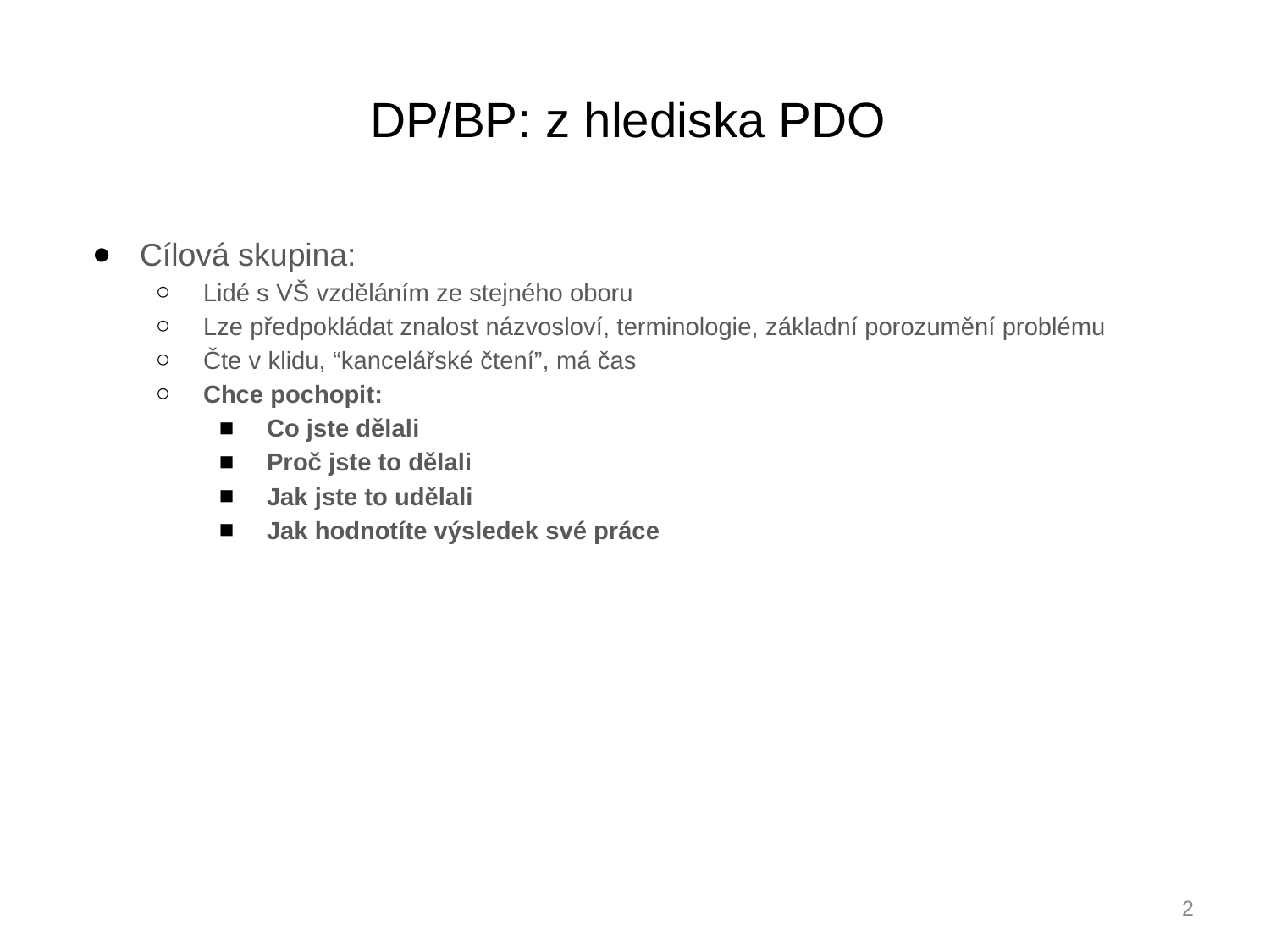

# DP/BP: z hlediska PDO
Cílová skupina:
Lidé s VŠ vzděláním ze stejného oboru
Lze předpokládat znalost názvosloví, terminologie, základní porozumění problému
Čte v klidu, “kancelářské čtení”, má čas
Chce pochopit:
Co jste dělali
Proč jste to dělali
Jak jste to udělali
Jak hodnotíte výsledek své práce
2